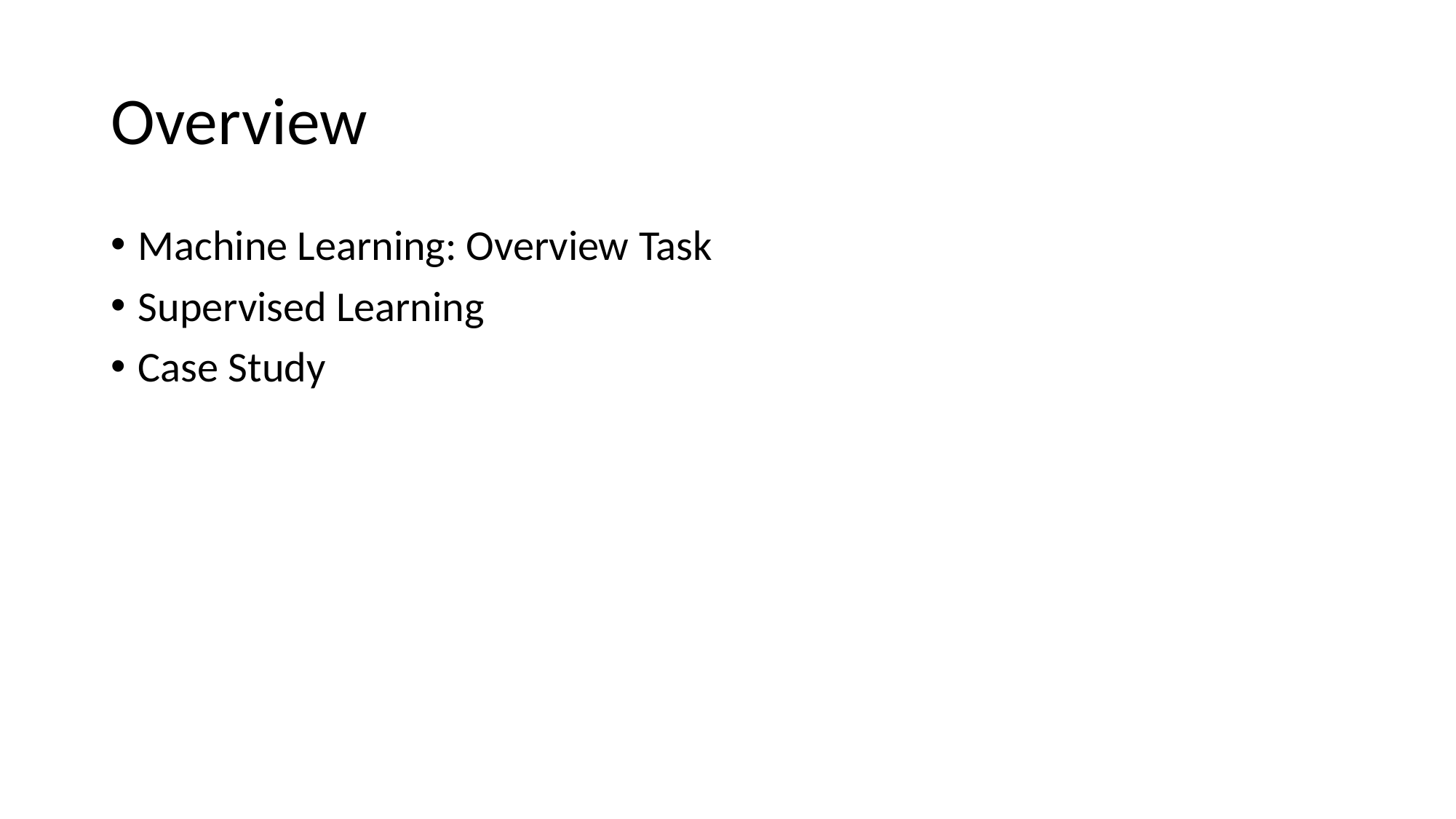

# Overview
Machine Learning: Overview Task
Supervised Learning
Case Study